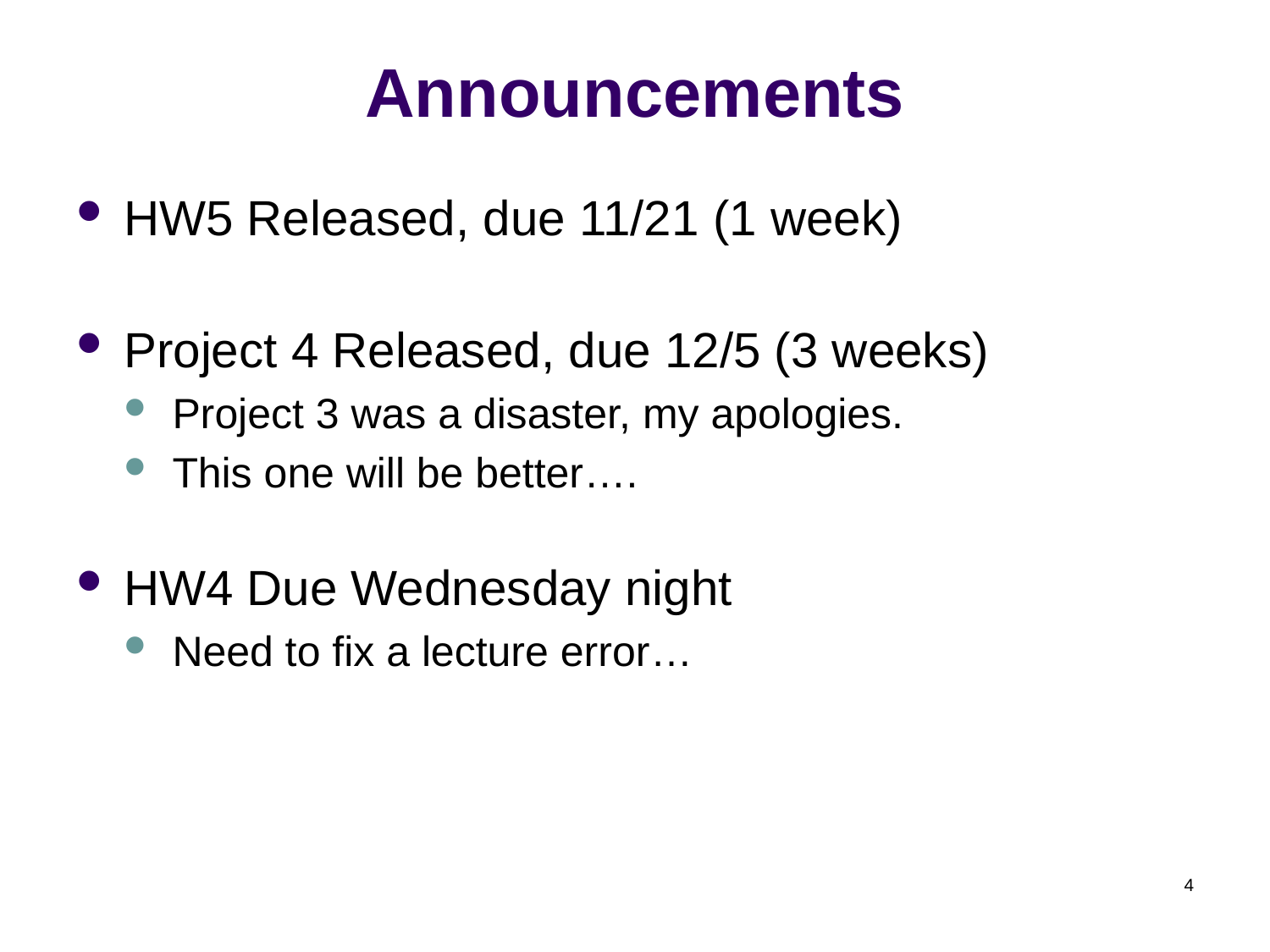

# Announcements
HW5 Released, due 11/21 (1 week)

Project 4 Released, due 12/5 (3 weeks)
Project 3 was a disaster, my apologies.
This one will be better….

HW4 Due Wednesday night
Need to fix a lecture error…
4